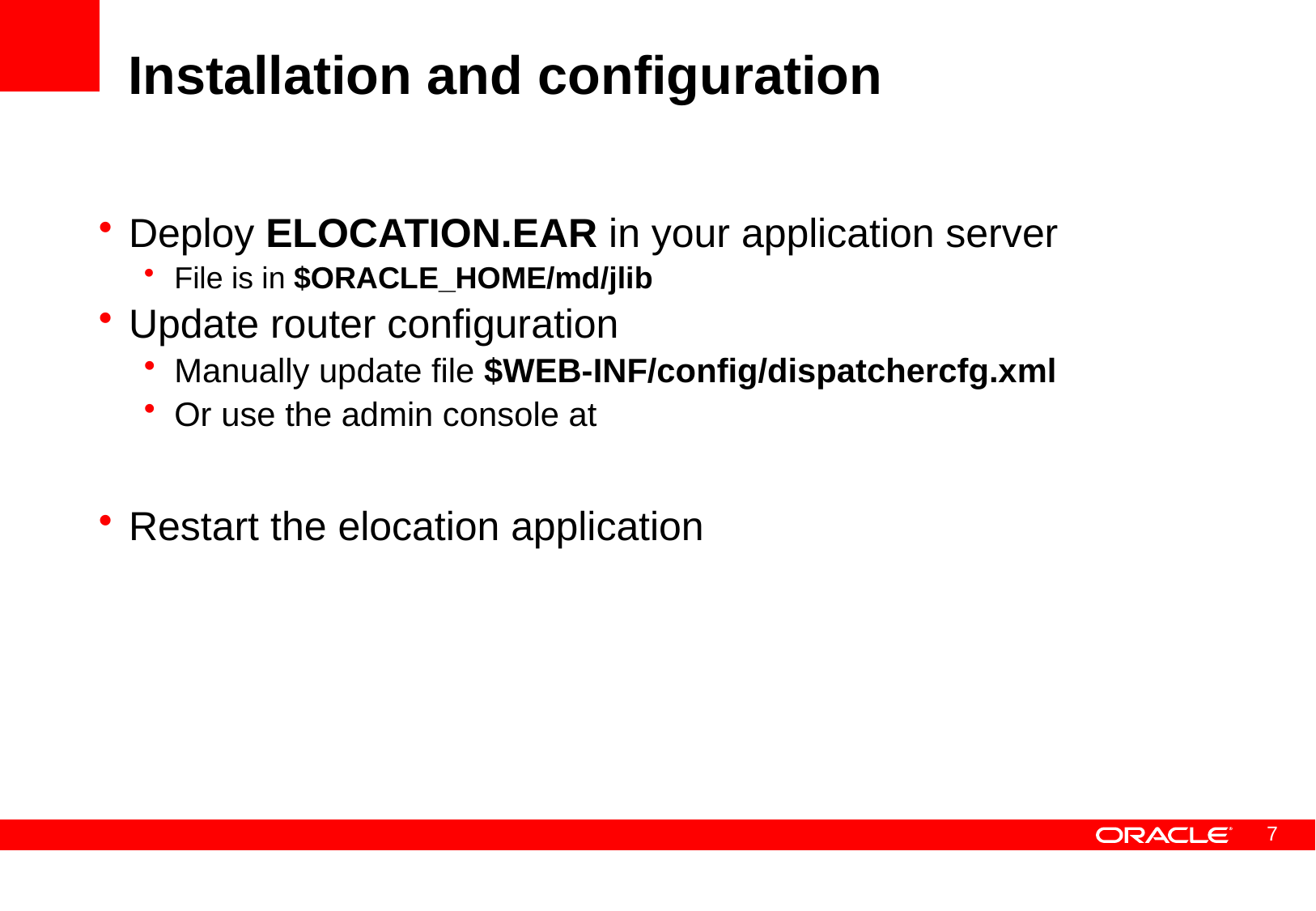

# Installation and configuration
Deploy ELOCATION.EAR in your application server
File is in $ORACLE_HOME/md/jlib
Update router configuration
Manually update file $WEB-INF/config/dispatchercfg.xml
Or use the admin console at

Restart the elocation application